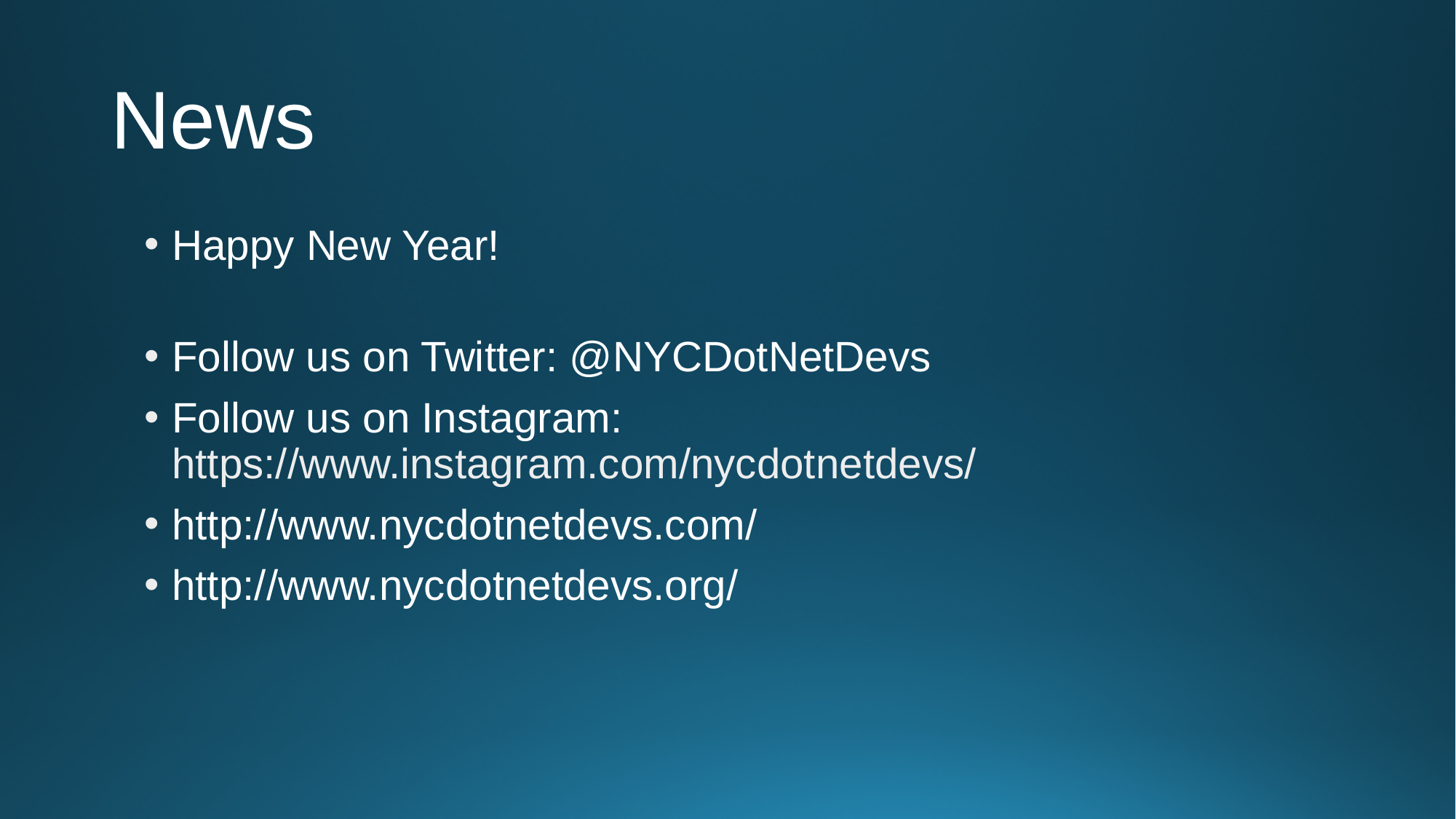

# News
Happy New Year!
Follow us on Twitter: @NYCDotNetDevs
Follow us on Instagram: 
https://www.instagram.com/nycdotnetdevs/
http://www.nycdotnetdevs.com/
http://www.nycdotnetdevs.org/